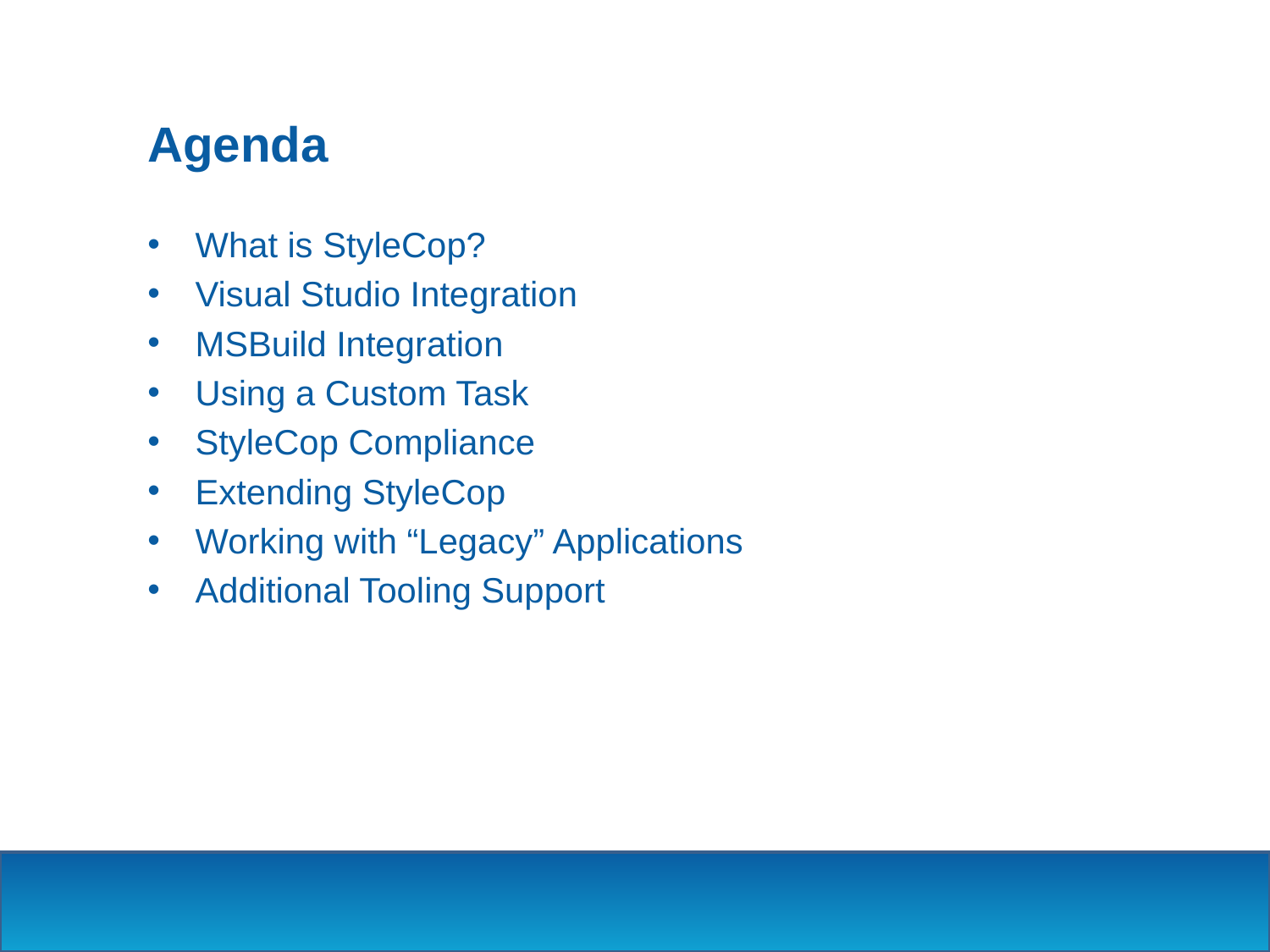

# Agenda
What is StyleCop?
Visual Studio Integration
MSBuild Integration
Using a Custom Task
StyleCop Compliance
Extending StyleCop
Working with “Legacy” Applications
Additional Tooling Support